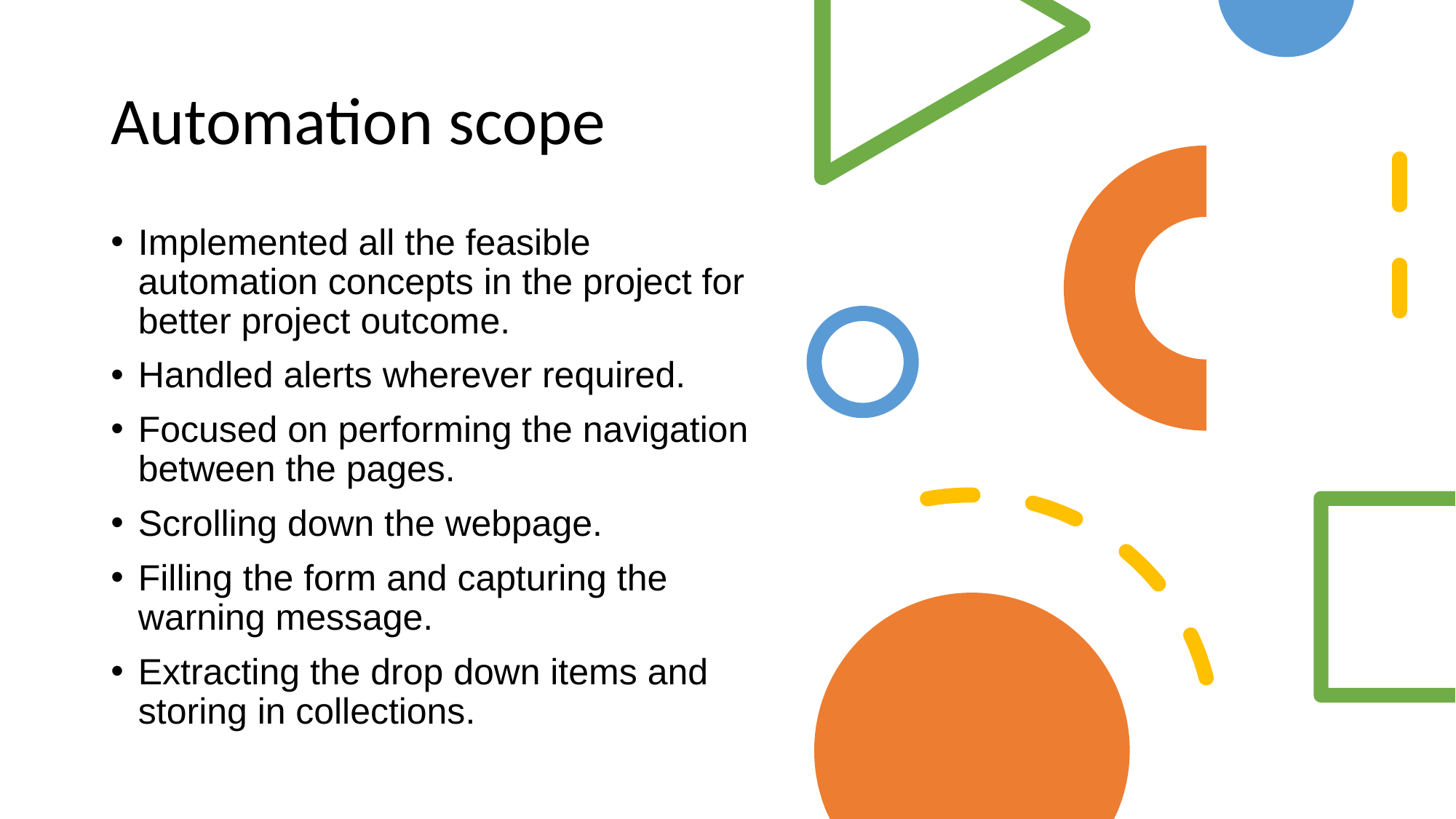

# Automation scope

Implemented all the feasible automation concepts in the project for better project outcome.
Handled alerts wherever required.
Focused on performing the navigation between the pages.
Scrolling down the webpage.
Filling the form and capturing the warning message.
Extracting the drop down items and storing in collections.